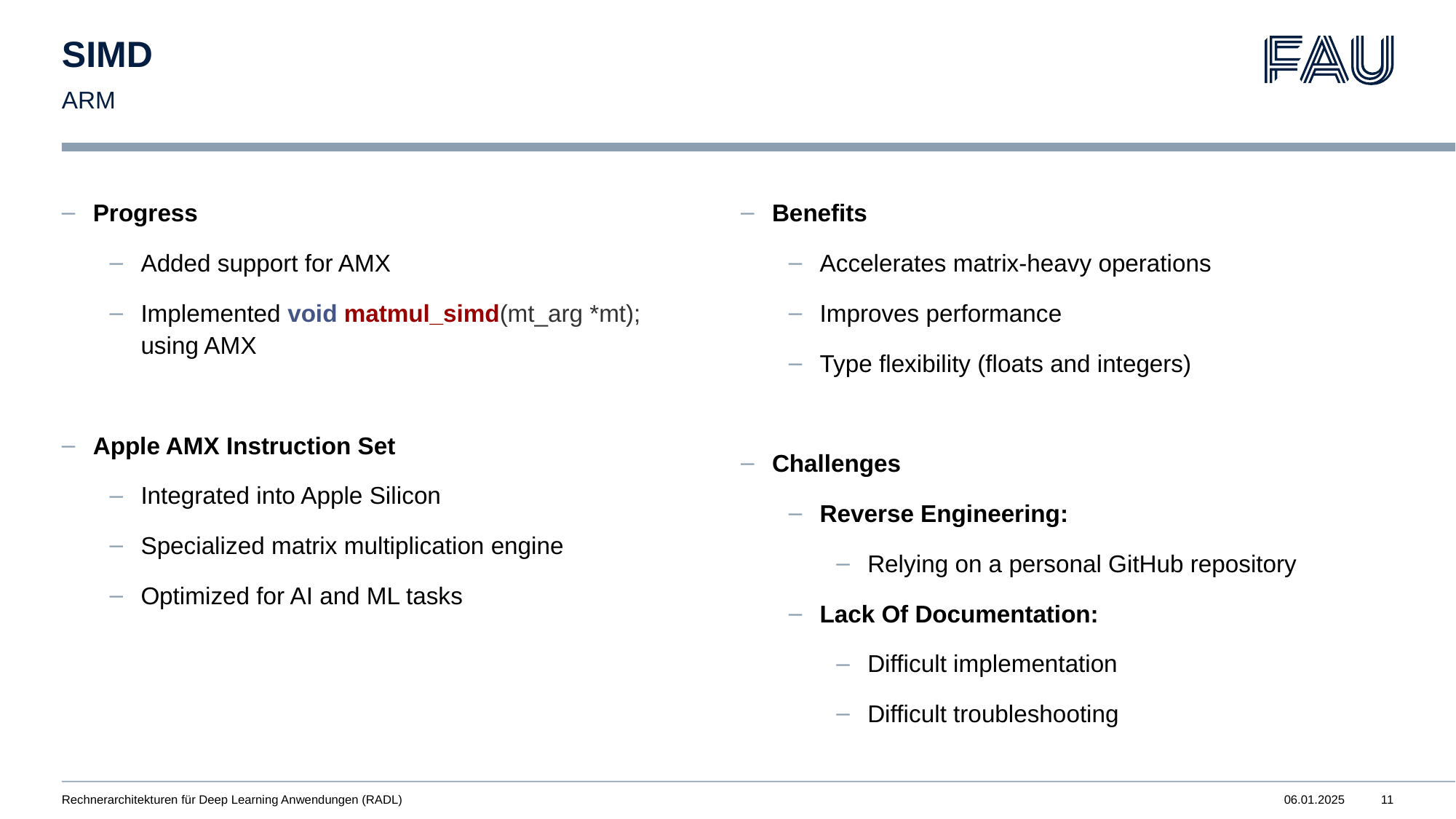

# SIMD
ARM
Progress
Added support for AMX
Implemented void matmul_simd(mt_arg *mt); using AMX

Apple AMX Instruction Set
Integrated into Apple Silicon
Specialized matrix multiplication engine
Optimized for AI and ML tasks
Benefits
Accelerates matrix-heavy operations
Improves performance
Type flexibility (floats and integers)

Challenges
Reverse Engineering:
Relying on a personal GitHub repository
Lack Of Documentation:
Difficult implementation
Difficult troubleshooting
Rechnerarchitekturen für Deep Learning Anwendungen (RADL)
06.01.2025
11